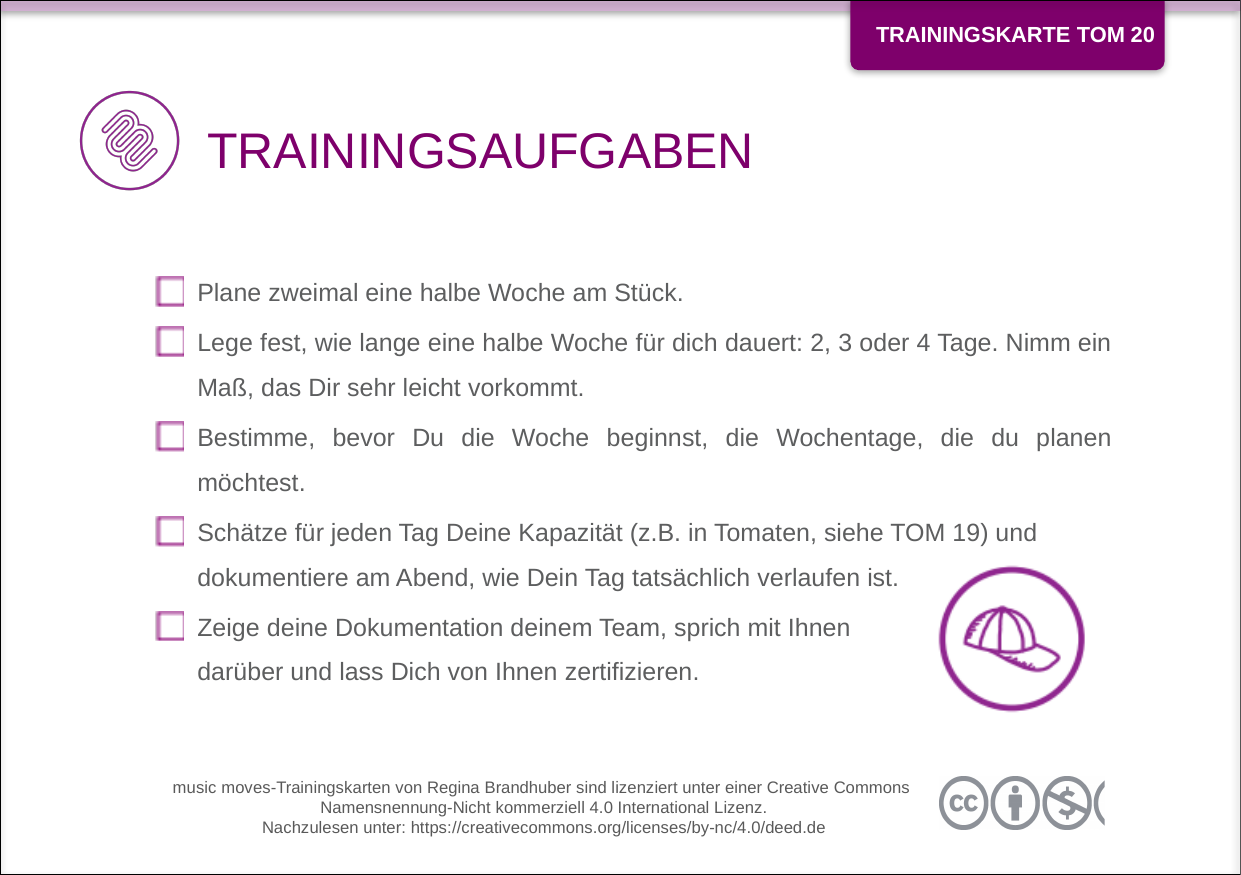

Plane zweimal eine halbe Woche am Stück.
Lege fest, wie lange eine halbe Woche für dich dauert: 2, 3 oder 4 Tage. Nimm ein Maß, das Dir sehr leicht vorkommt.
Bestimme, bevor Du die Woche beginnst, die Wochentage, die du planen möchtest.
Schätze für jeden Tag Deine Kapazität (z.B. in Tomaten, siehe TOM 19) und dokumentiere am Abend, wie Dein Tag tatsächlich verlaufen ist.
Zeige deine Dokumentation deinem Team, sprich mit Ihnen
darüber und lass Dich von Ihnen zertifizieren.